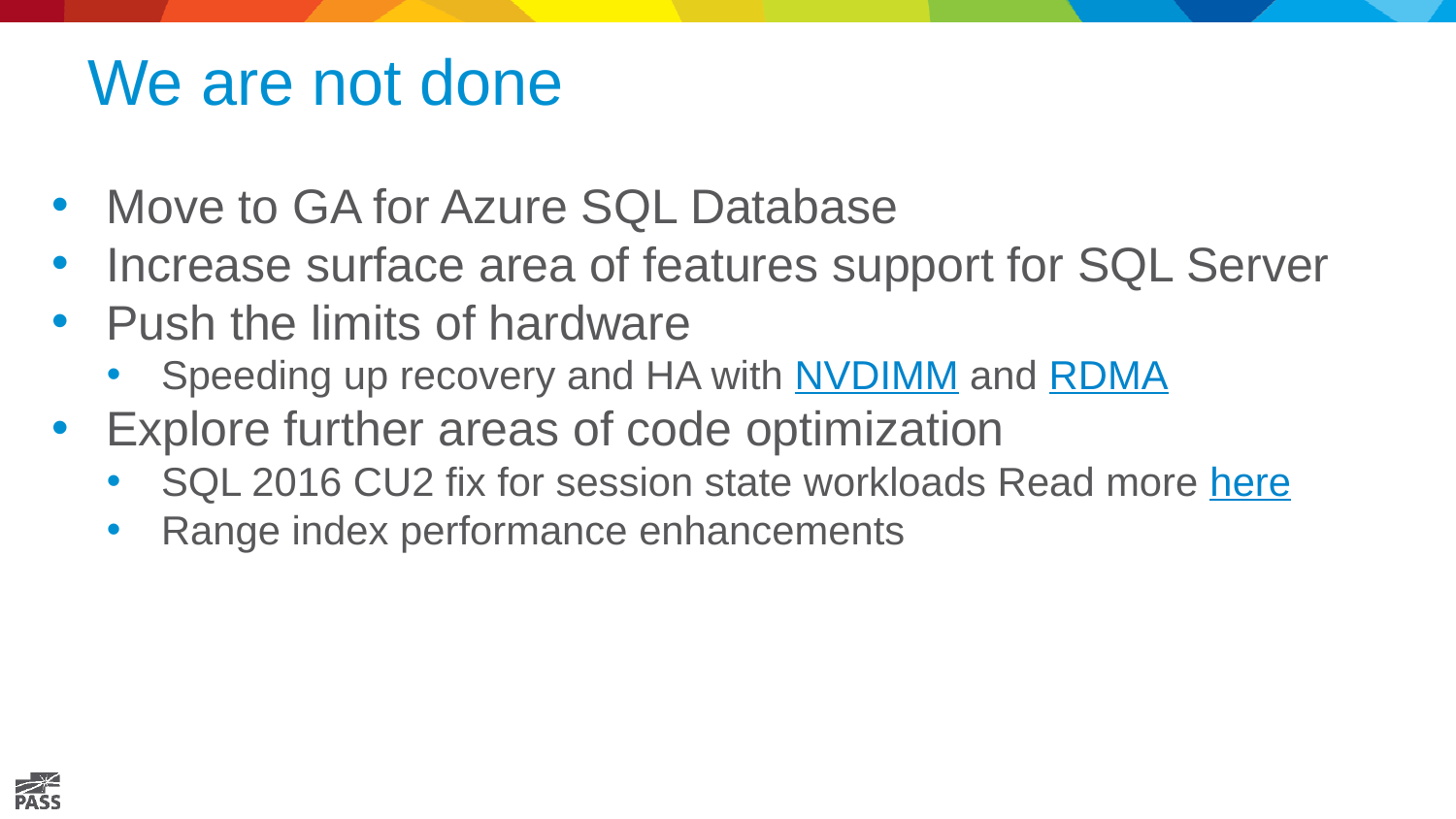

# We are not done
Move to GA for Azure SQL Database
Increase surface area of features support for SQL Server
Push the limits of hardware
Speeding up recovery and HA with NVDIMM and RDMA
Explore further areas of code optimization
SQL 2016 CU2 fix for session state workloads Read more here
Range index performance enhancements